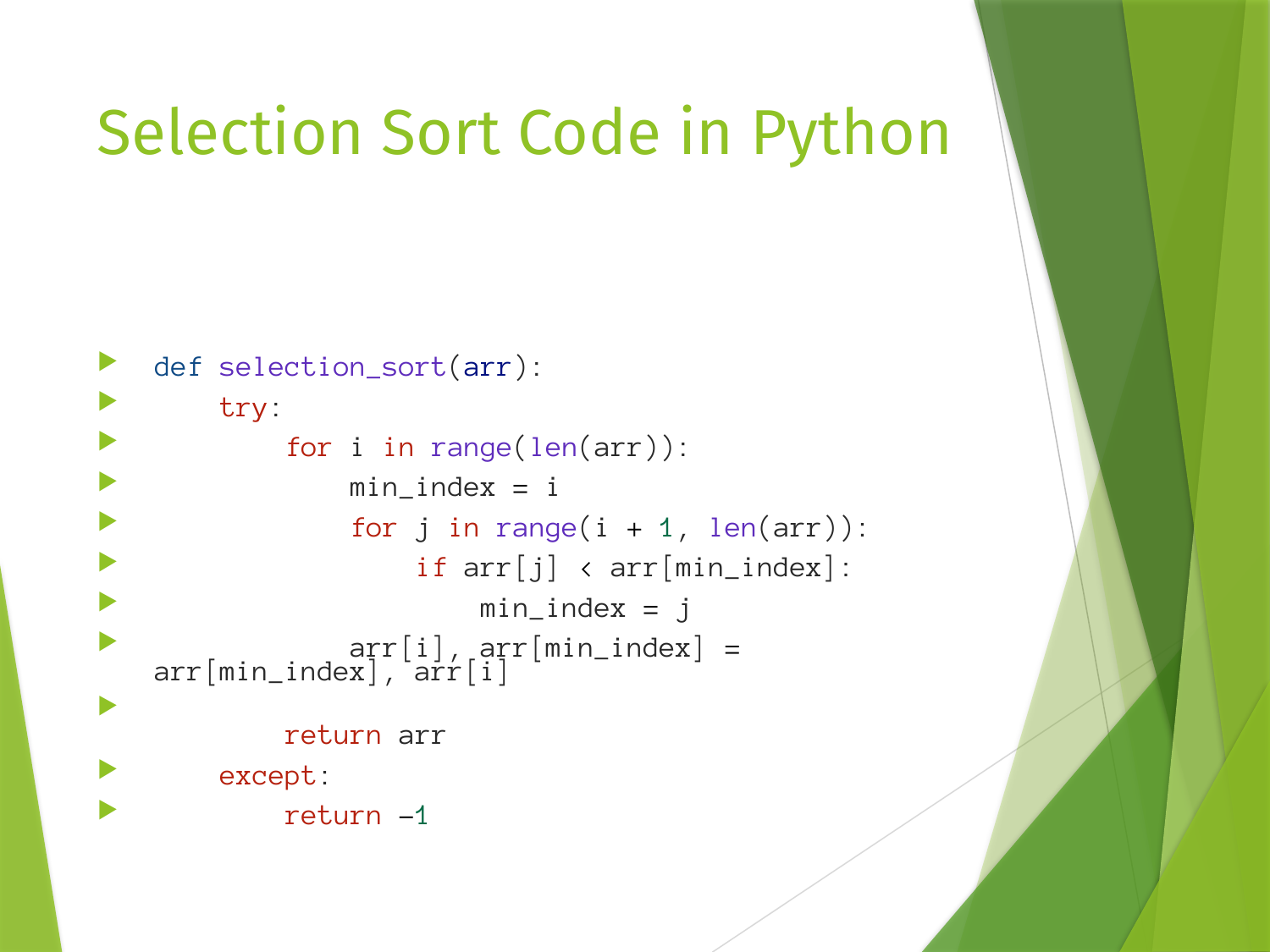

# Selection Sort Code in Python

def selection_sort(arr):
    try:
        for i in range(len(arr)):
            min_index = i
            for j in range(i + 1, len(arr)):
                if arr[j] < arr[min_index]:
                    min_index = j
            arr[i], arr[min_index] = arr[min_index], arr[i]
        return arr
    except:
        return -1